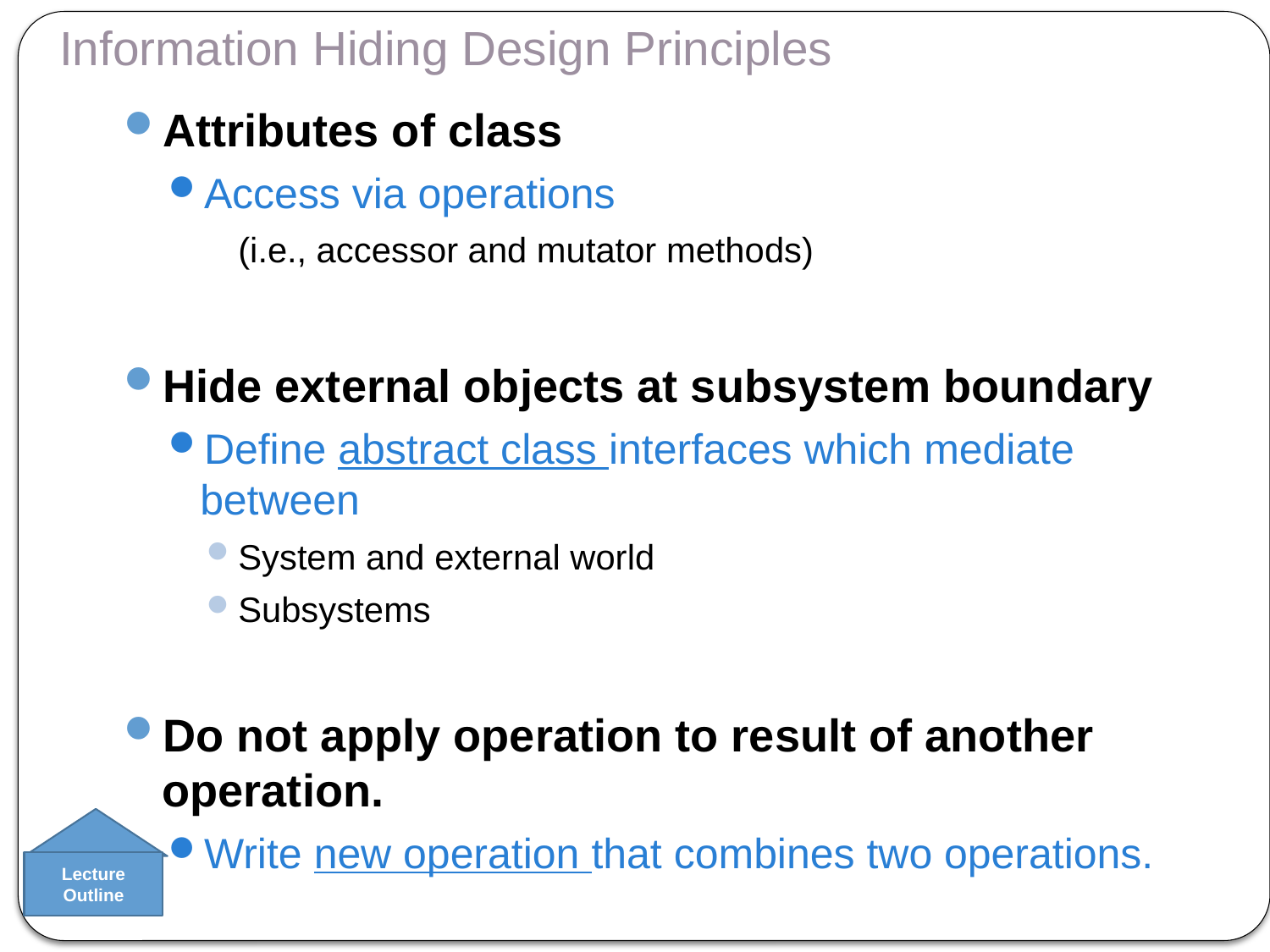

# Information Hiding Design Principles
Attributes of class
Access via operations
	(i.e., accessor and mutator methods)

Hide external objects at subsystem boundary
Define abstract class interfaces which mediate between
System and external world
Subsystems

Do not apply operation to result of another operation.
Write new operation that combines two operations.